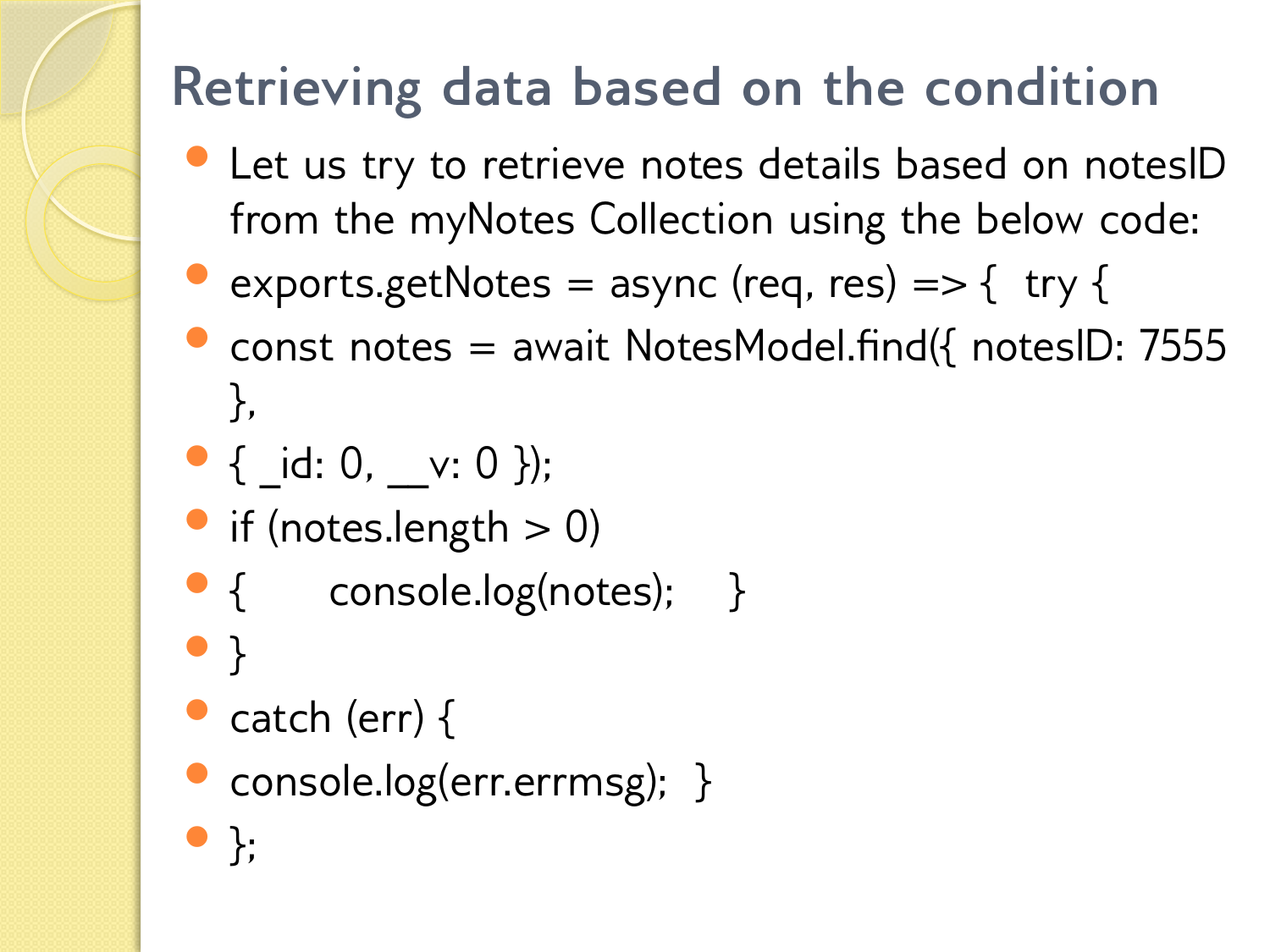

# Retrieving data based on the condition
Let us try to retrieve notes details based on notesID from the myNotes Collection using the below code:
exports.getNotes = async (req, res) => {  try {
const notes = await NotesModel.find({ notesID: 7555 },
{ _id: 0, __v: 0 });
if (notes.length > 0)
{      console.log(notes);    }
}
catch (err) {
console.log(err.errmsg);  }
};